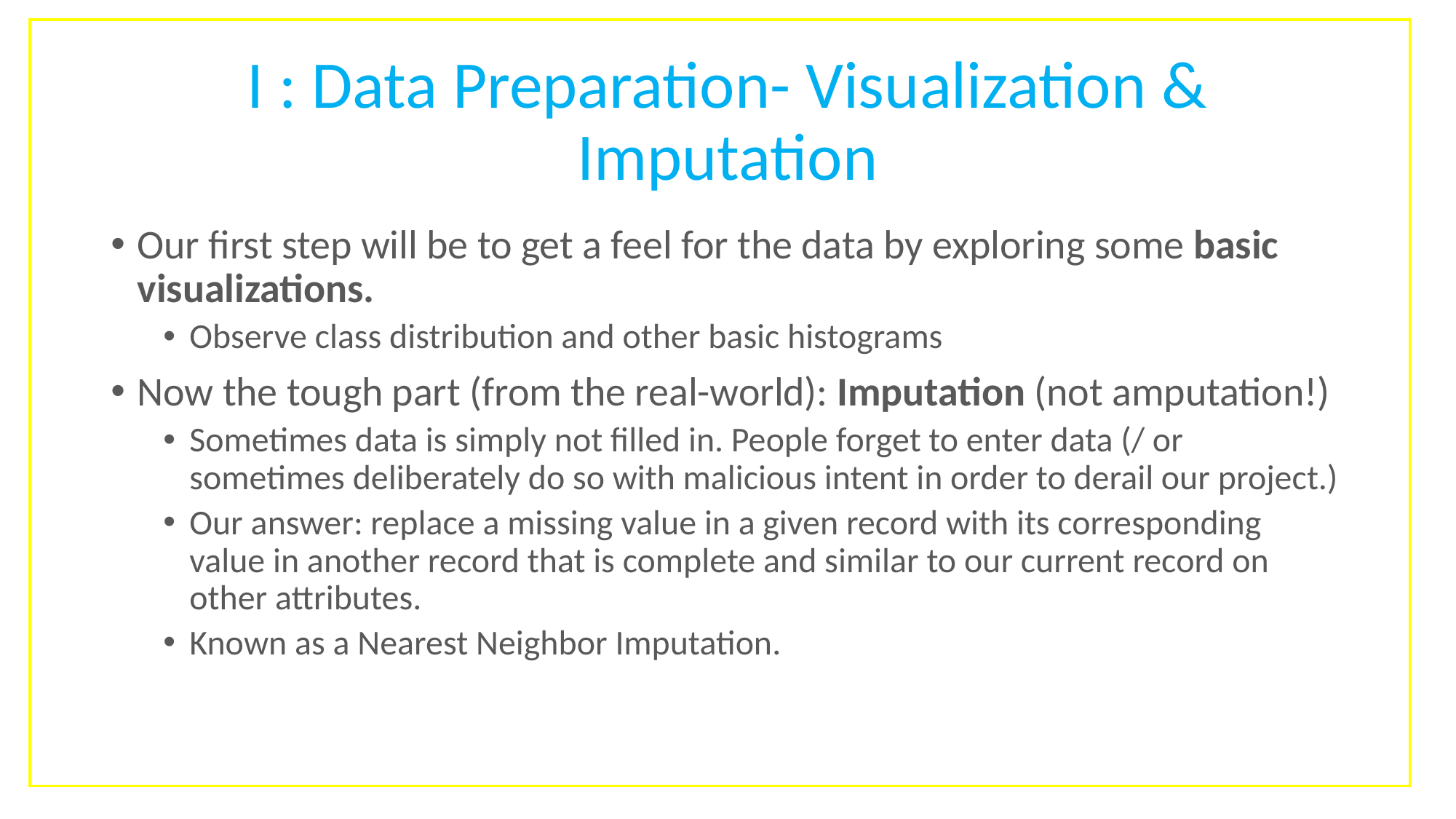

# I : Data Preparation- Visualization & Imputation
Our first step will be to get a feel for the data by exploring some basic visualizations.
Observe class distribution and other basic histograms
Now the tough part (from the real-world): Imputation (not amputation!)
Sometimes data is simply not filled in. People forget to enter data (/ or sometimes deliberately do so with malicious intent in order to derail our project.)
Our answer: replace a missing value in a given record with its corresponding value in another record that is complete and similar to our current record on other attributes.
Known as a Nearest Neighbor Imputation.